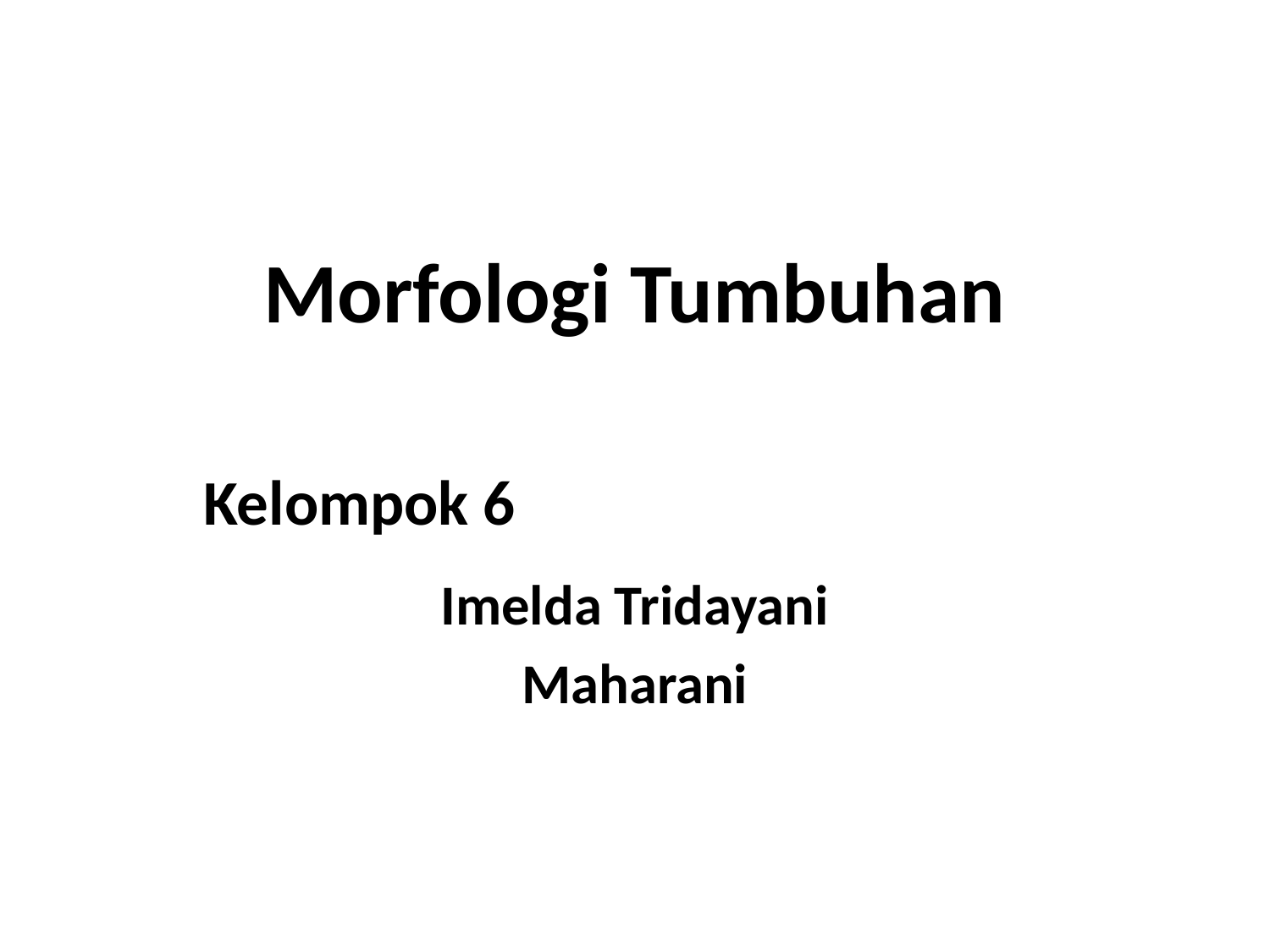

# Morfologi Tumbuhan
Kelompok 6

Imelda Tridayani
Maharani